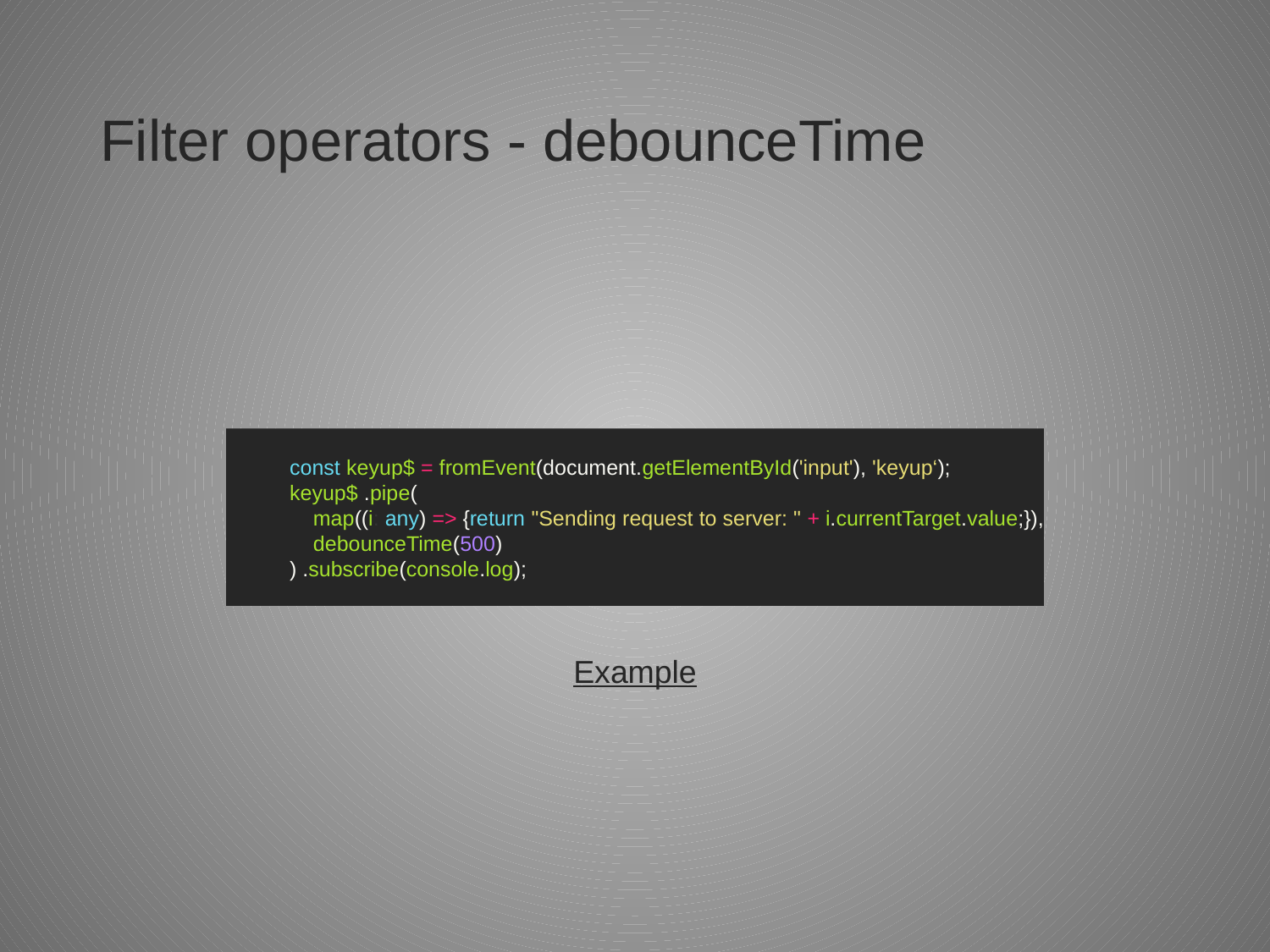

# Filter operators - debounceTime

const keyup$ = fromEvent(document.getElementById('input'), 'keyup‘);
keyup$ .pipe(
    map((i: any) => {return "Sending request to server: " + i.currentTarget.value;}),
    debounceTime(500)
) .subscribe(console.log);

Example